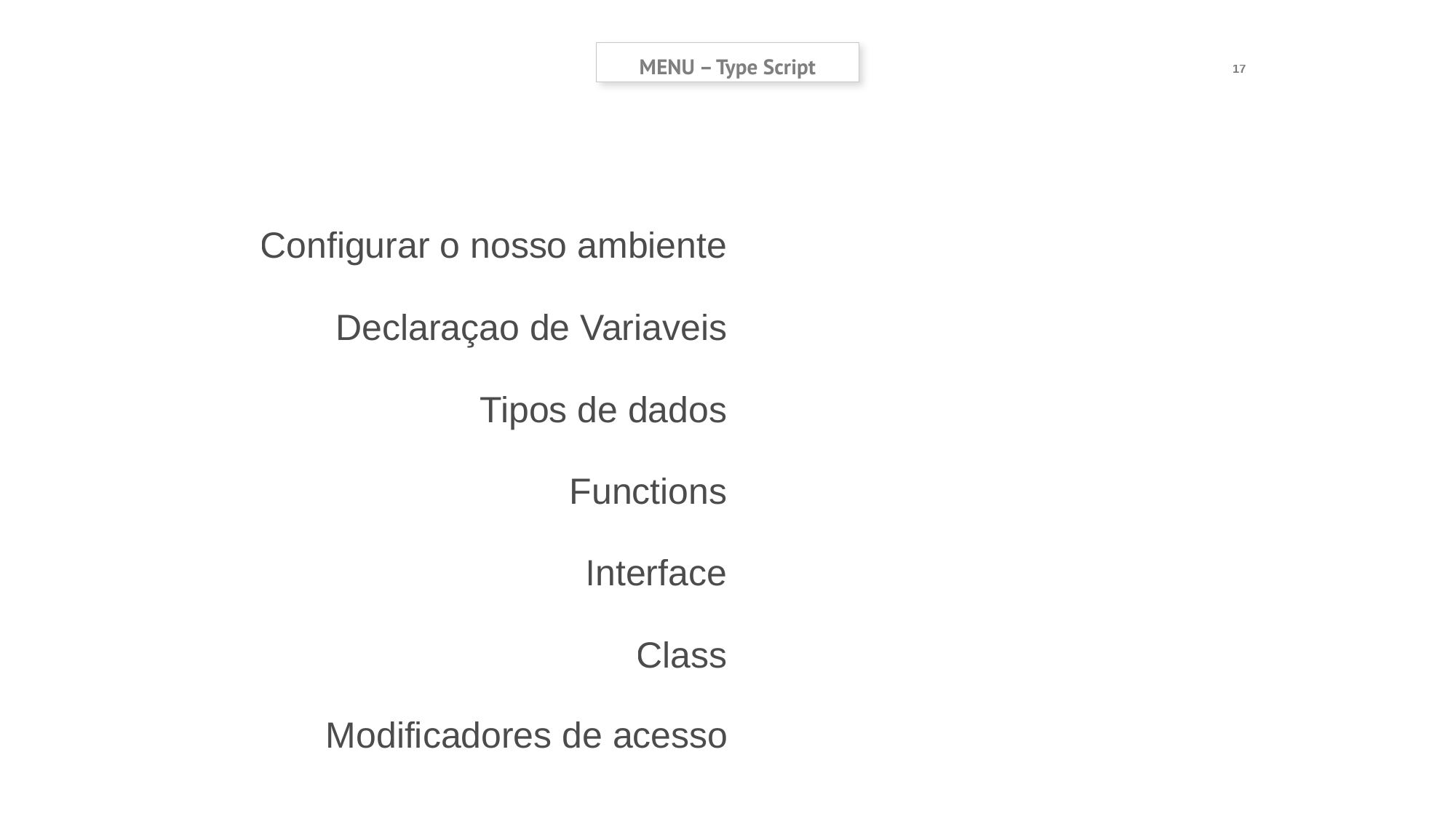

MENU – Type Script
17
Configurar o nosso ambiente
Declaraçao de Variaveis
Tipos de dados
Functions
Interface
Class
Modificadores de acesso